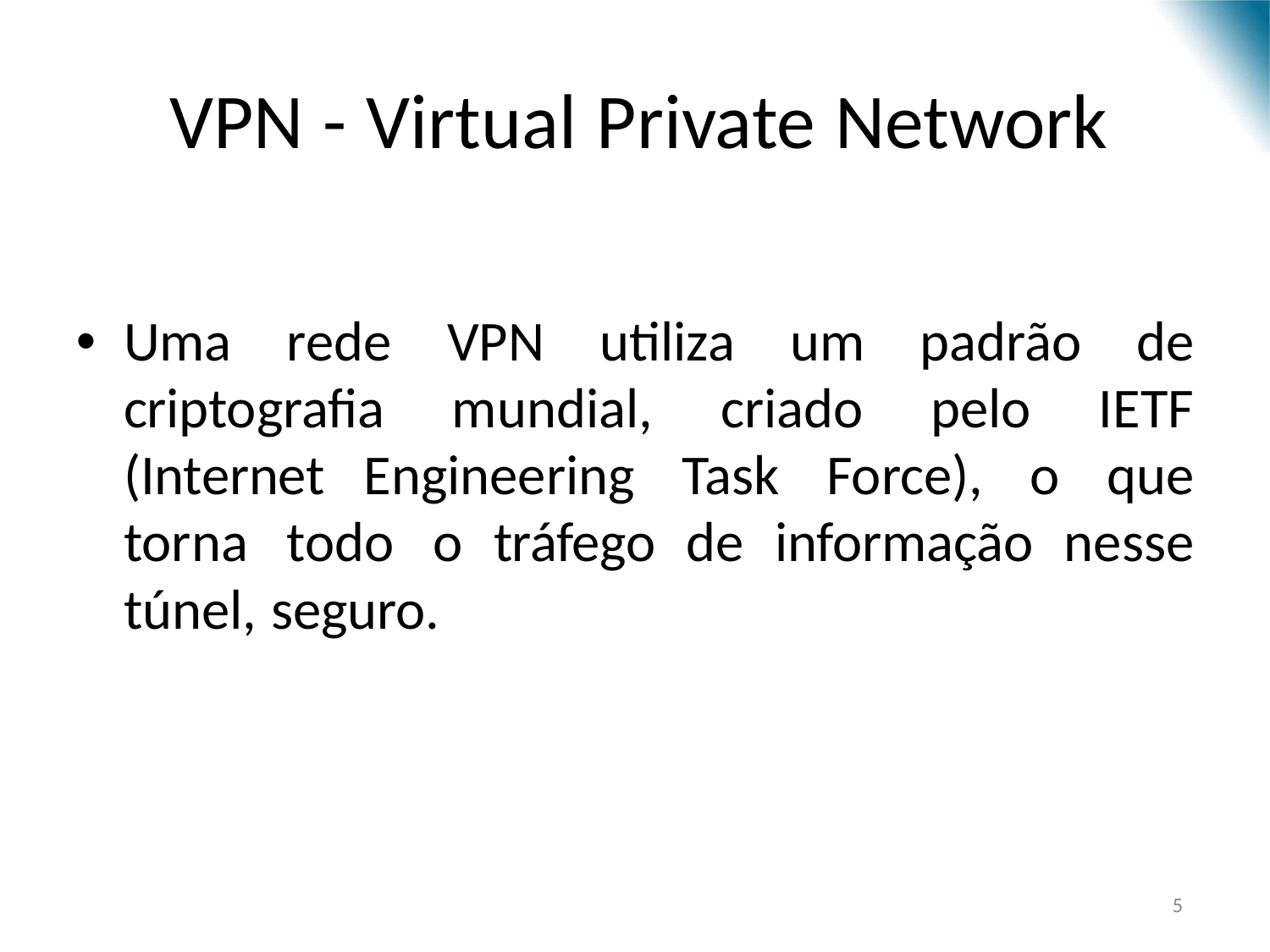

# VPN - Virtual Private Network
Uma  rede  VPN  utiliza  um  padrão  de criptografia mundial, criado pelo IETF (Internet Engineering Task Force), o que torna todo o tráfego de informação nesse túnel, seguro.
5